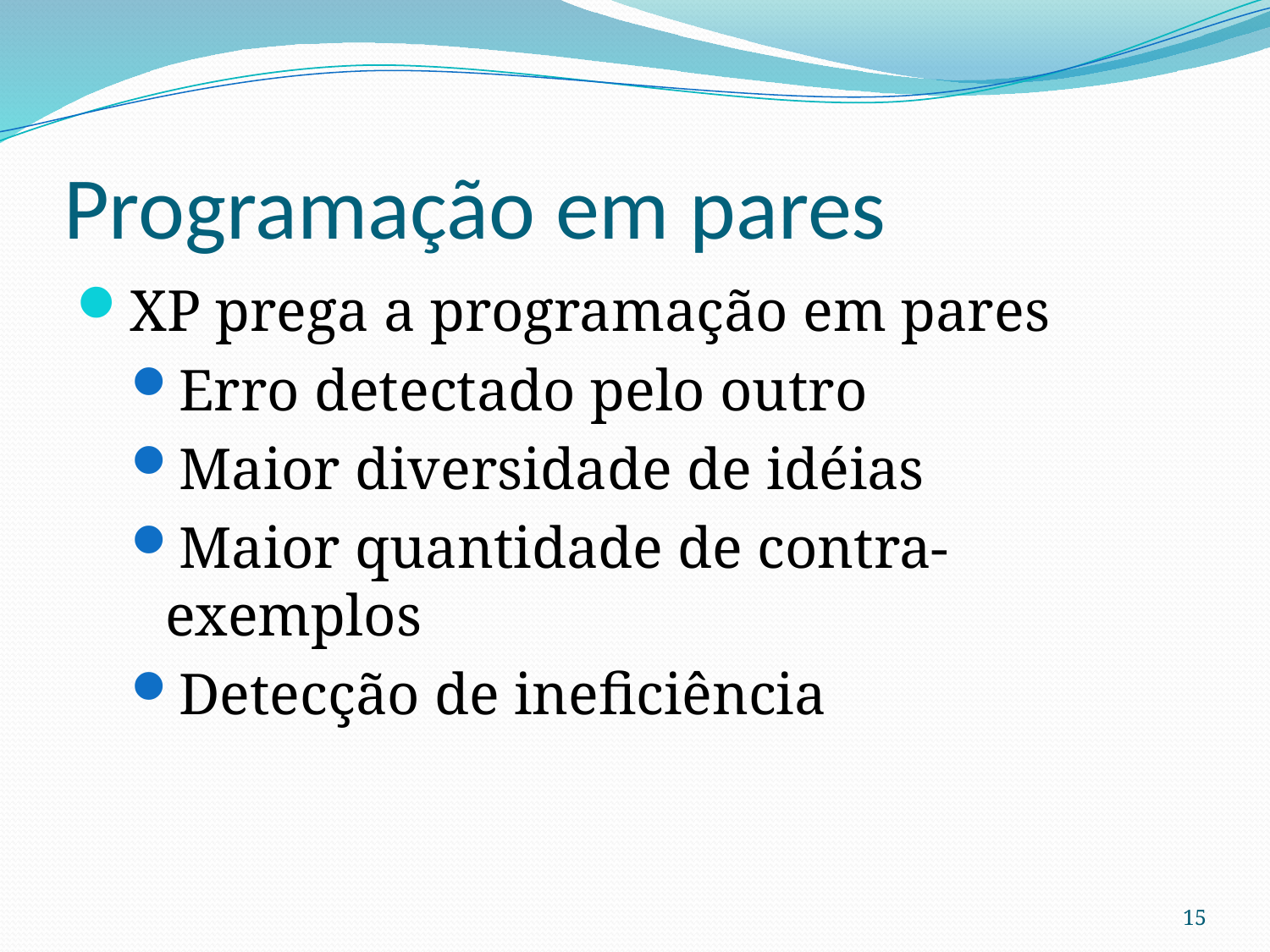

# Programação em pares
XP prega a programação em pares
Erro detectado pelo outro
Maior diversidade de idéias
Maior quantidade de contra-exemplos
Detecção de ineficiência

15